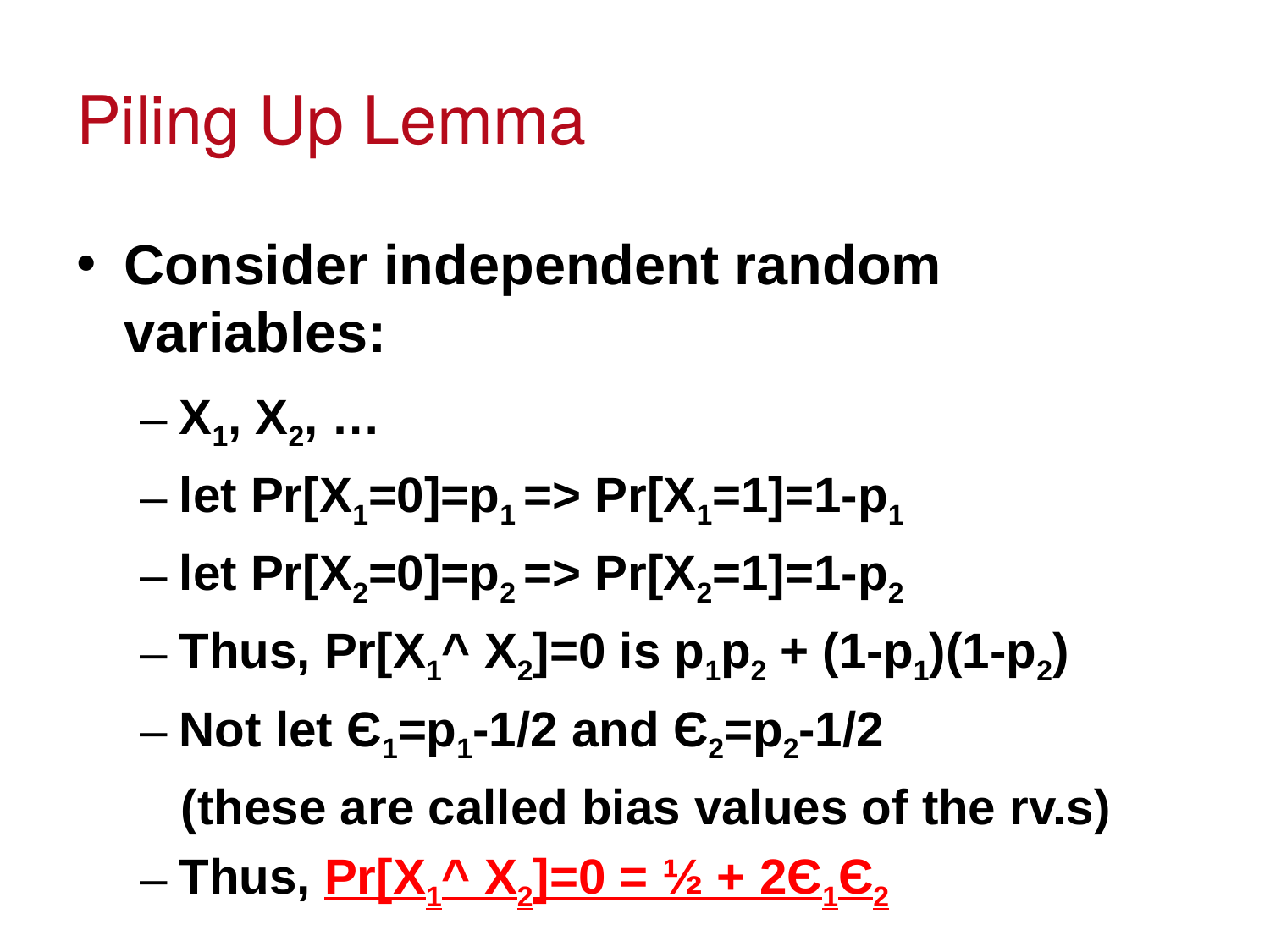

# Piling Up Lemma
Consider independent random variables:
X1, X2, …
let Pr[X1=0]=p1 => Pr[X1=1]=1-p1
let Pr[X2=0]=p2 => Pr[X2=1]=1-p2
Thus, Pr[X1^ X2]=0 is p1p2 + (1-p1)(1-p2)
Not let Є1=p1-1/2 and Є2=p2-1/2
   (these are called bias values of the rv.s)
Thus, Pr[X1^ X2]=0 = ½ + 2Є1Є2